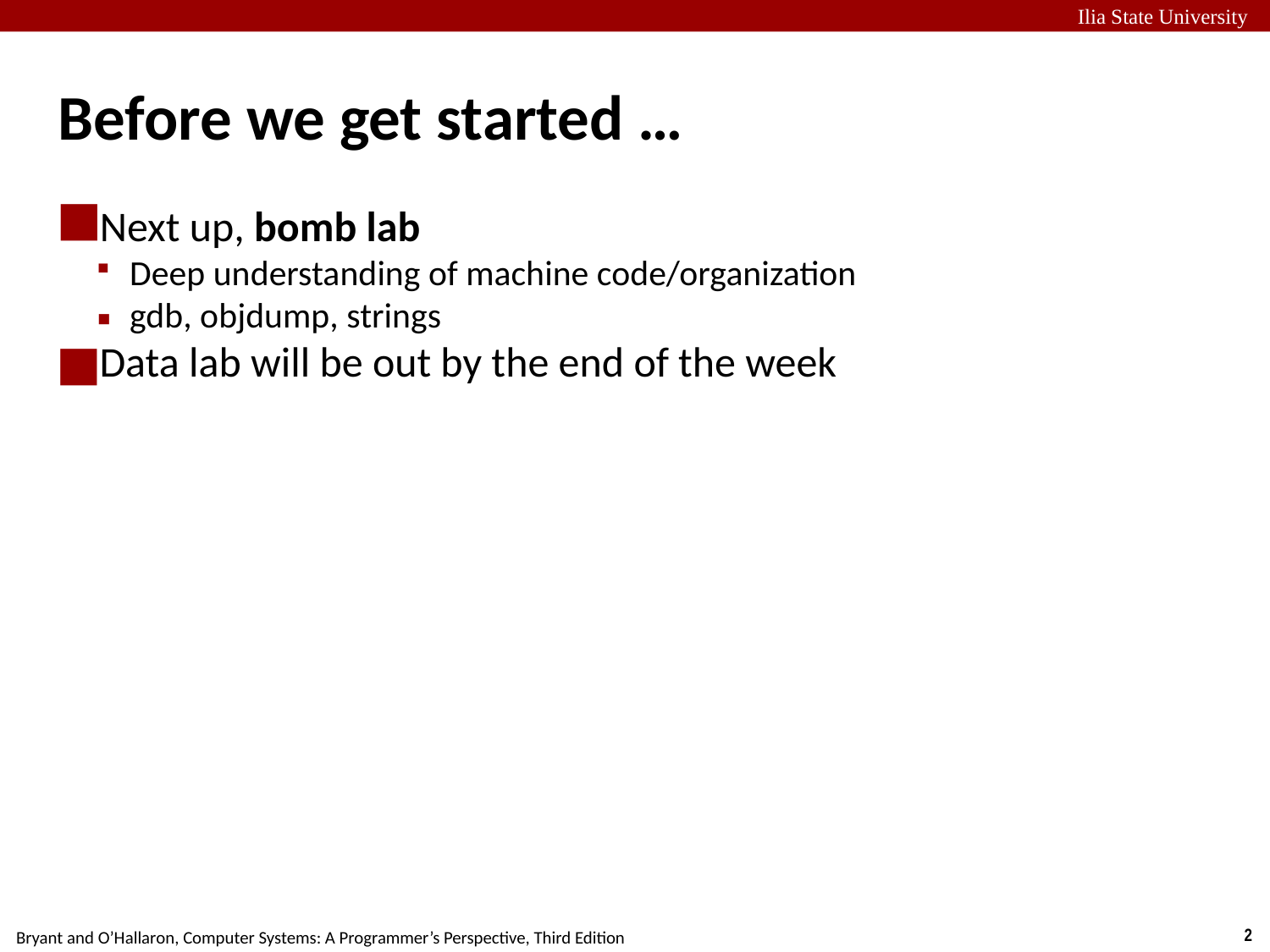

Ilia State University

# Before we get started …
Next up, bomb lab
Deep understanding of machine code/organization
gdb, objdump, strings
Data lab will be out by the end of the week